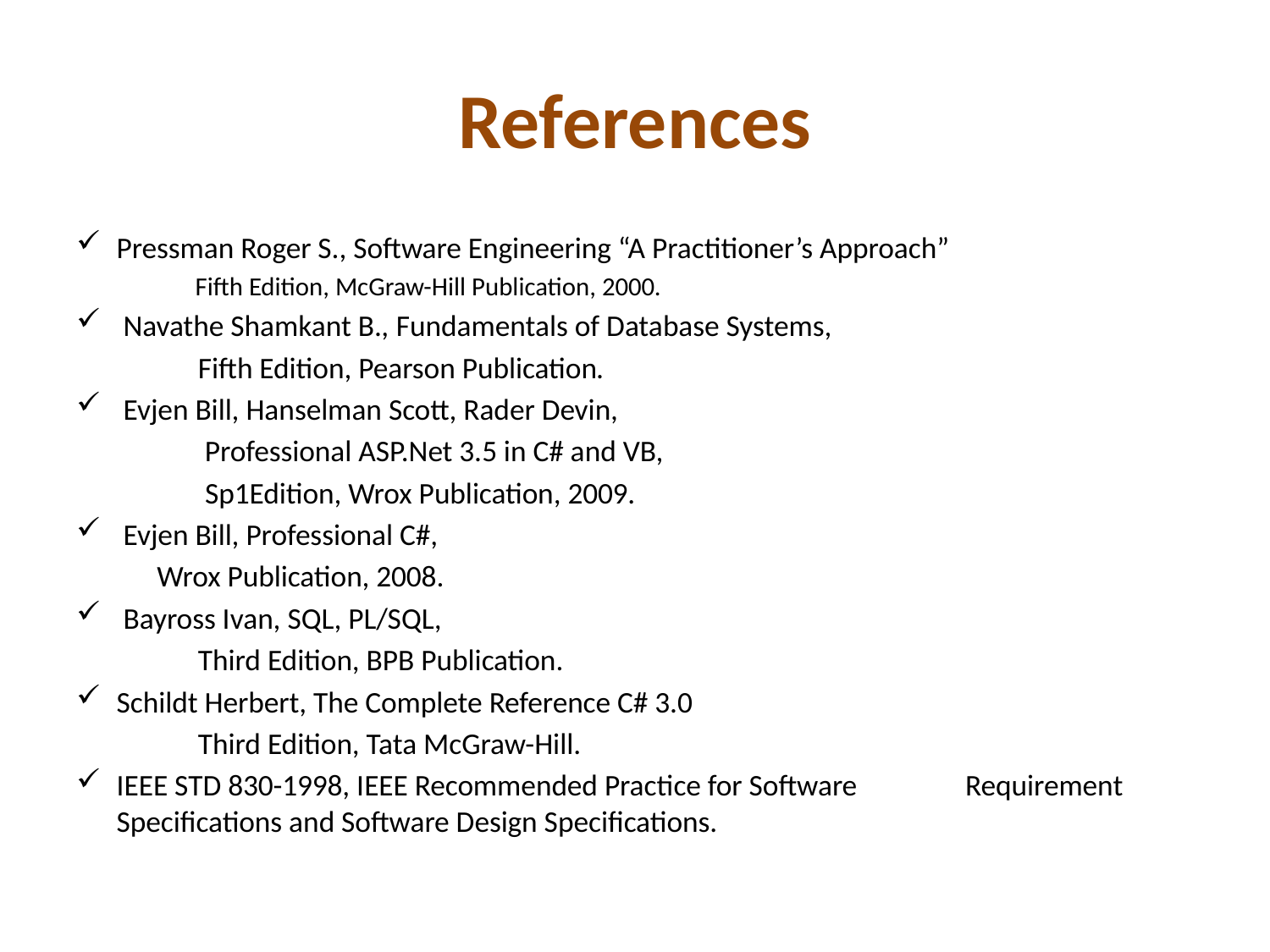

# References
Pressman Roger S., Software Engineering “A Practitioner’s Approach”
           Fifth Edition, McGraw-Hill Publication, 2000.
 Navathe Shamkant B., Fundamentals of Database Systems,
                  Fifth Edition, Pearson Publication.
 Evjen Bill, Hanselman Scott, Rader Devin,
                   Professional ASP.Net 3.5 in C# and VB,
                   Sp1Edition, Wrox Publication, 2009.
 Evjen Bill, Professional C#,
      	  Wrox Publication, 2008.
 Bayross Ivan, SQL, PL/SQL,
                  Third Edition, BPB Publication.
Schildt Herbert, The Complete Reference C# 3.0
                  Third Edition, Tata McGraw-Hill.
IEEE STD 830-1998, IEEE Recommended Practice for Software                Requirement  Specifications and Software Design Specifications.